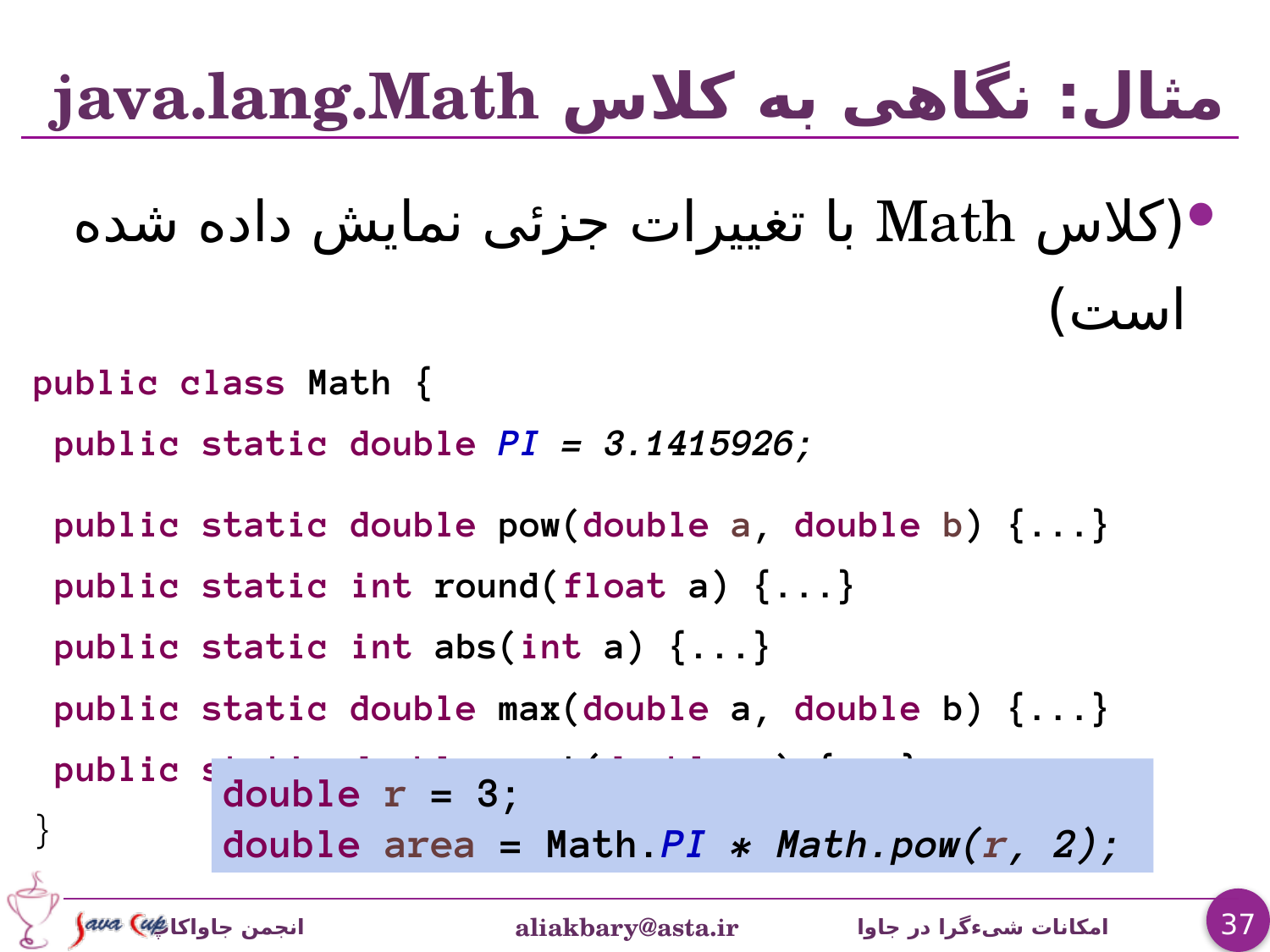

# مثال: نگاهی به کلاس java.lang.Math
(کلاس Math با تغییرات جزئی نمایش داده شده است)
public class Math {
 public static double PI = 3.1415926;

 public static double pow(double a, double b) {...}
 public static int round(float a) {...}
 public static int abs(int a) {...}
 public static double max(double a, double b) {...}
 public static double sqrt(double a) {...}
}

double r = 3;
double area = Math.PI * Math.pow(r, 2);